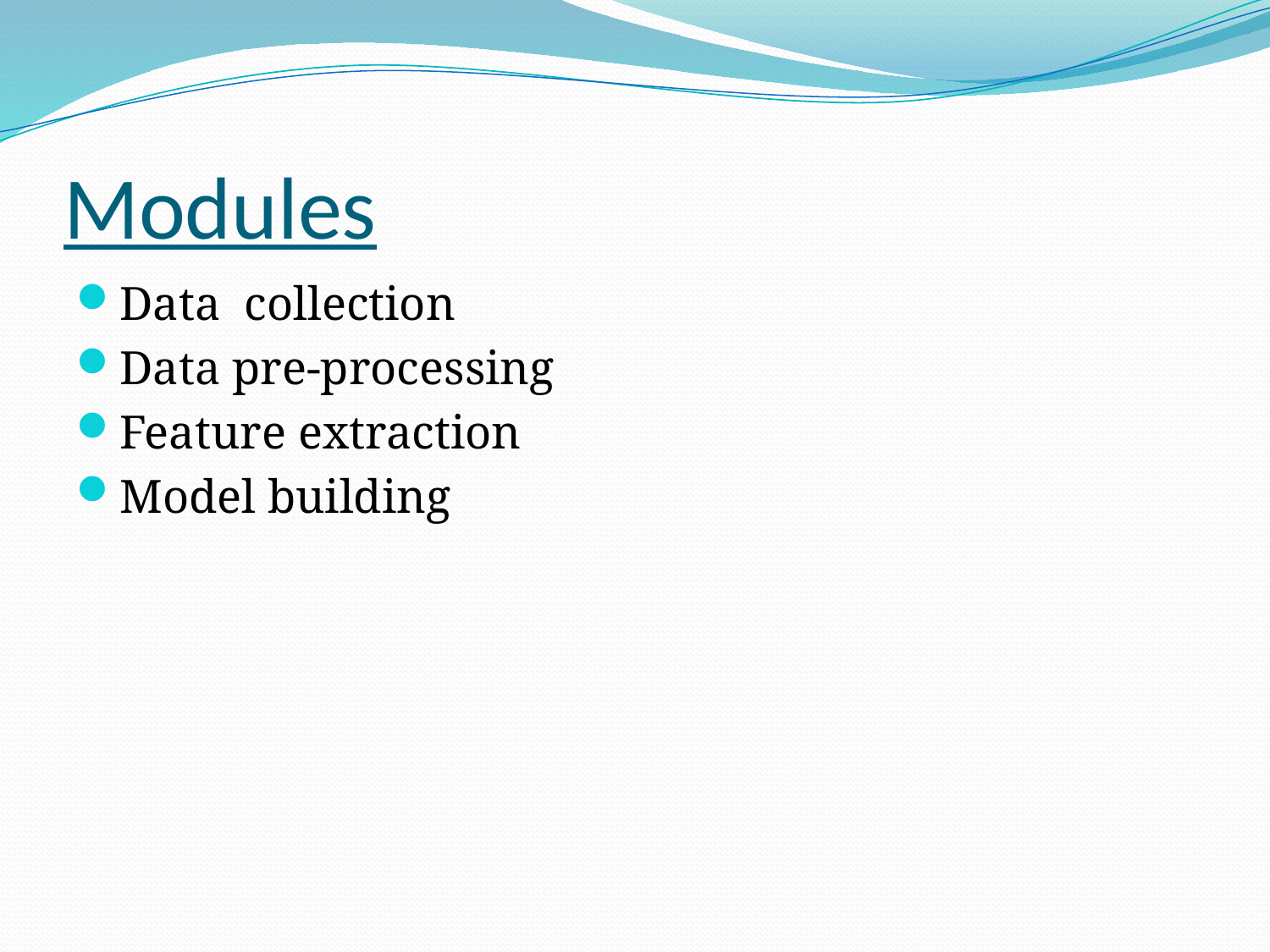

# Modules
Data  collection
Data pre-processing
Feature extraction
Model building